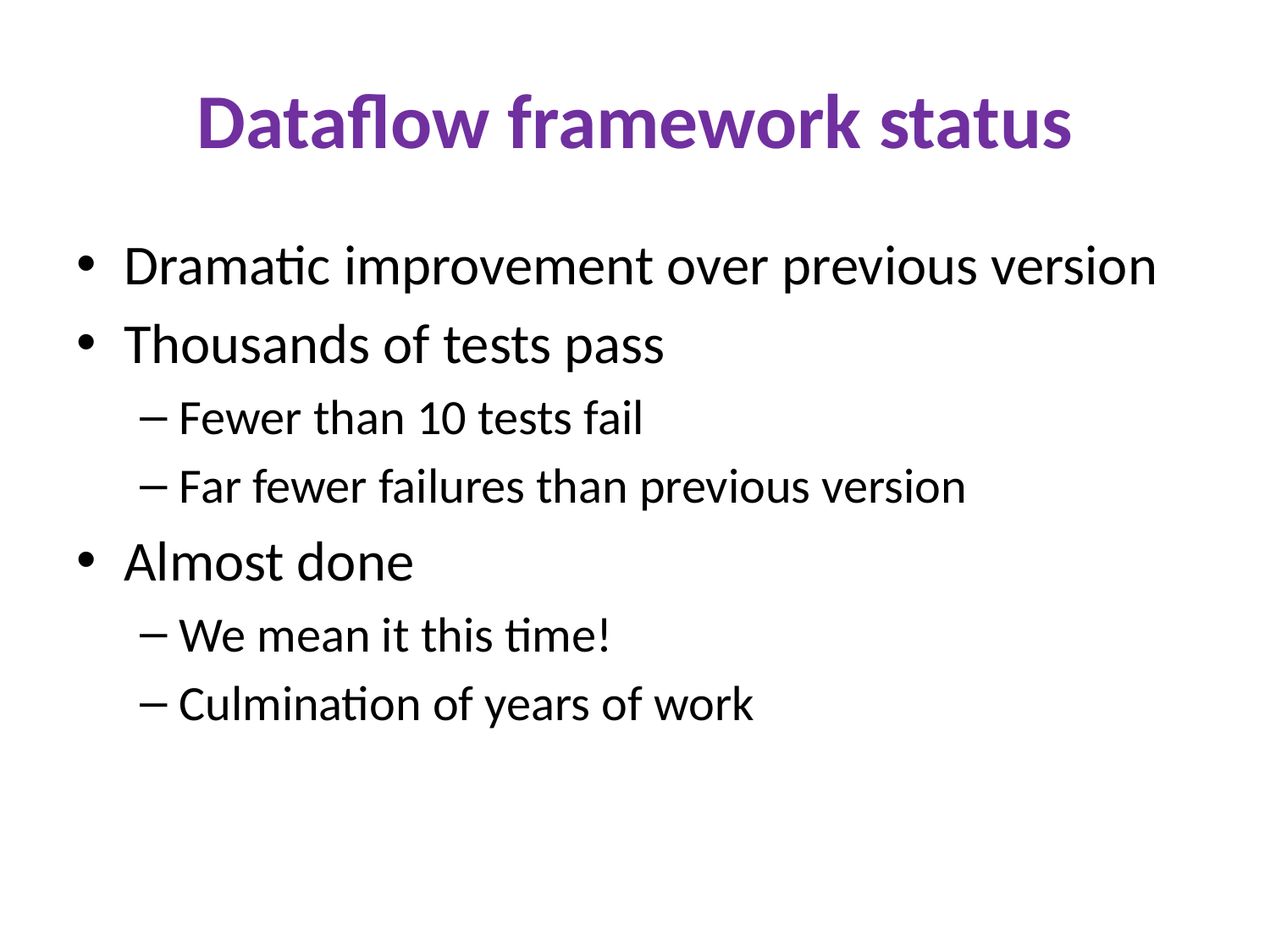

# Dataflow framework status
Dramatic improvement over previous version
Thousands of tests pass
Fewer than 10 tests fail
Far fewer failures than previous version
Almost done
We mean it this time!
Culmination of years of work